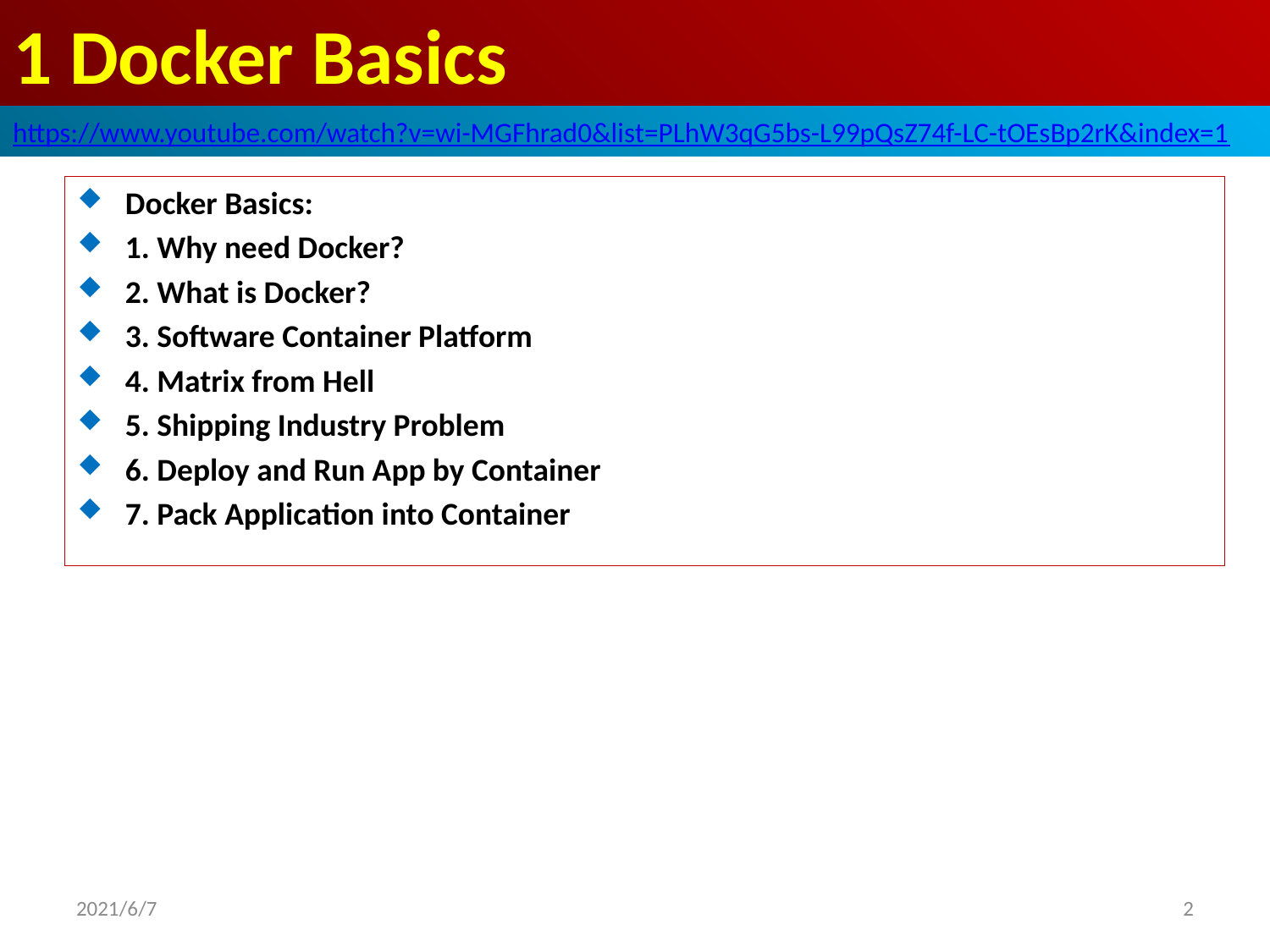

# 1 Docker Basics
https://www.youtube.com/watch?v=wi-MGFhrad0&list=PLhW3qG5bs-L99pQsZ74f-LC-tOEsBp2rK&index=1
Docker Basics:
1. Why need Docker?
2. What is Docker?
3. Software Container Platform
4. Matrix from Hell
5. Shipping Industry Problem
6. Deploy and Run App by Container
7. Pack Application into Container
2021/6/7
2